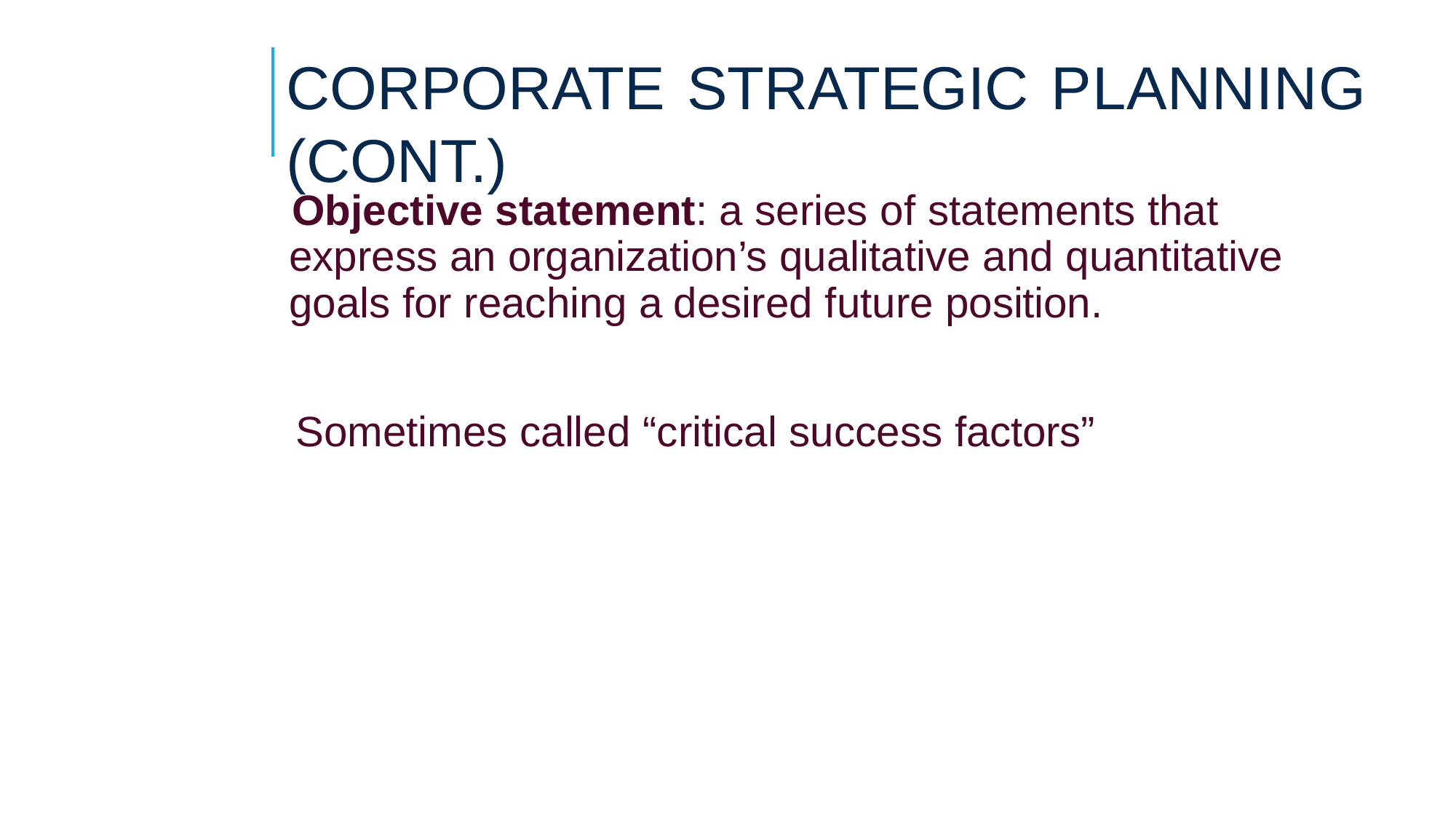

# CORPORATE STRATEGIC PLANNING (CONT.)
Objective statement: a series of statements that express an organization’s qualitative and quantitative goals for reaching a desired future position.

Sometimes called “critical success factors”